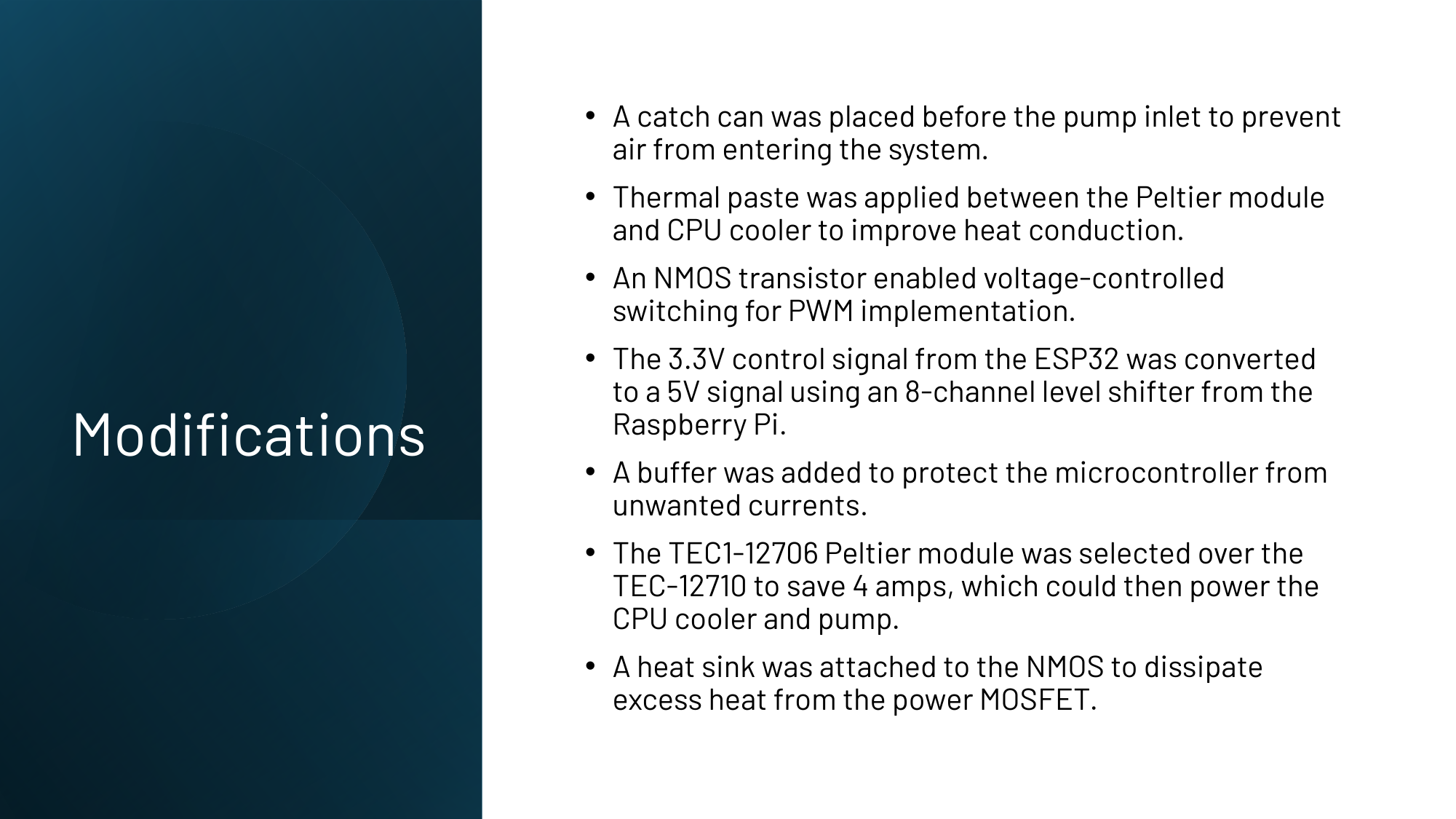

# Modifications
A catch can was placed before the pump inlet to prevent air from entering the system.
Thermal paste was applied between the Peltier module and CPU cooler to improve heat conduction.
An NMOS transistor enabled voltage-controlled switching for PWM implementation.
The 3.3V control signal from the ESP32 was converted to a 5V signal using an 8-channel level shifter from the Raspberry Pi.
A buffer was added to protect the microcontroller from unwanted currents.
The TEC1-12706 Peltier module was selected over the TEC-12710 to save 4 amps, which could then power the CPU cooler and pump.
A heat sink was attached to the NMOS to dissipate excess heat from the power MOSFET.